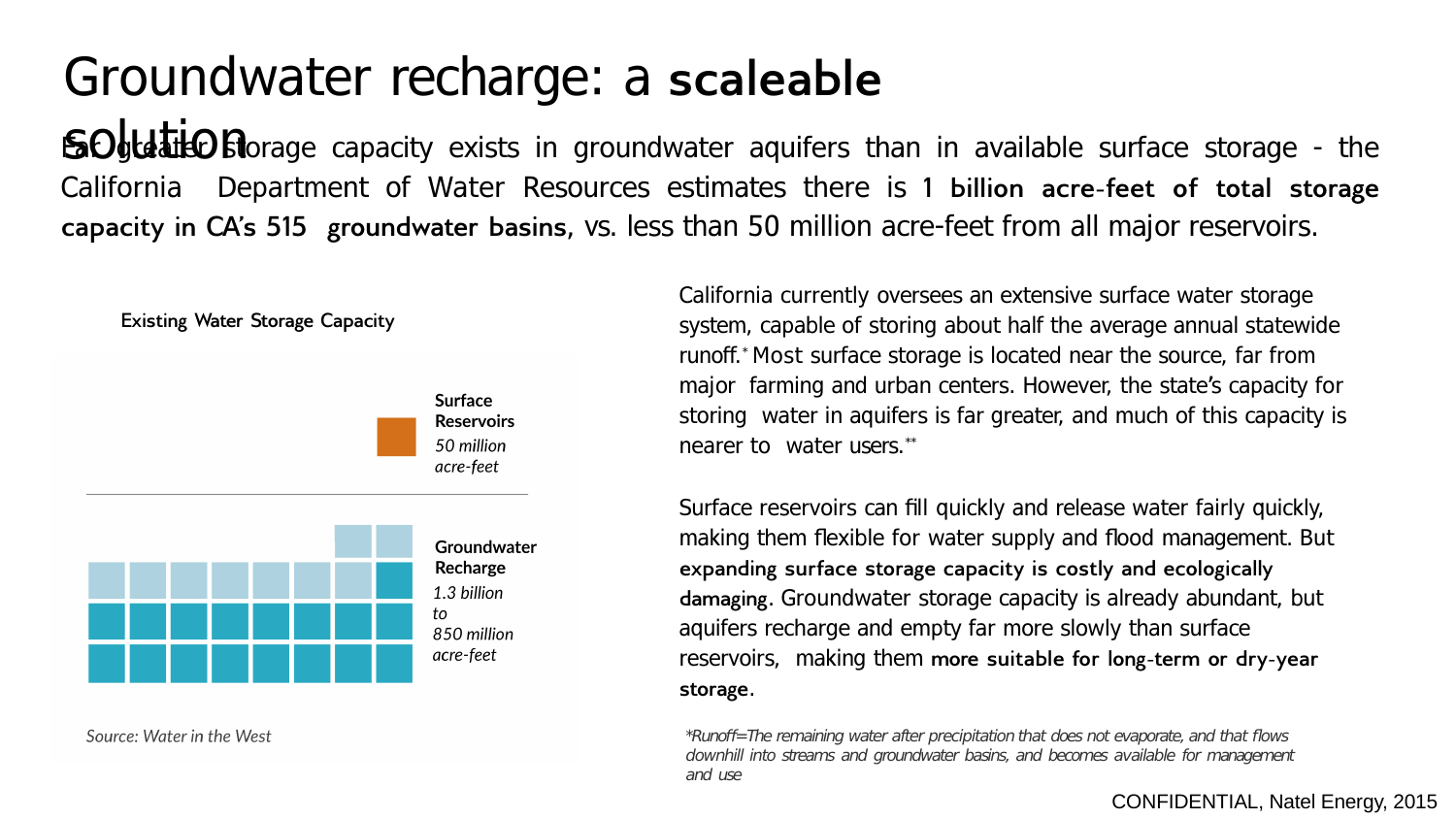

# Groundwater recharge: a scaleable solution
Far greater storage capacity exists in groundwater aquifers than in available surface storage - the California  Department of Water Resources estimates there is 1 billion acre-feet of total storage capacity in CA’s 515  groundwater basins, vs. less than 50 million acre-feet from all major reservoirs.
California currently oversees an extensive surface water storage  system, capable of storing about half the average annual statewide  runoff.* Most surface storage is located near the source, far from major  farming and urban centers. However, the state’s capacity for storing  water in aquifers is far greater, and much of this capacity is nearer to  water users.**
Existing Water Storage Capacity

Surface reservoirs can fill quickly and release water fairly quickly,  making them flexible for water supply and flood management. But  expanding surface storage capacity is costly and ecologically  damaging. Groundwater storage capacity is already abundant, but  aquifers recharge and empty far more slowly than surface reservoirs,  making them more suitable for long-term or dry-year storage.
*Runoff=The remaining water after precipitation that does not evaporate, and that flows  downhill into streams and groundwater basins, and becomes available for management and use
CONFIDENTIAL, Natel Energy, 2015